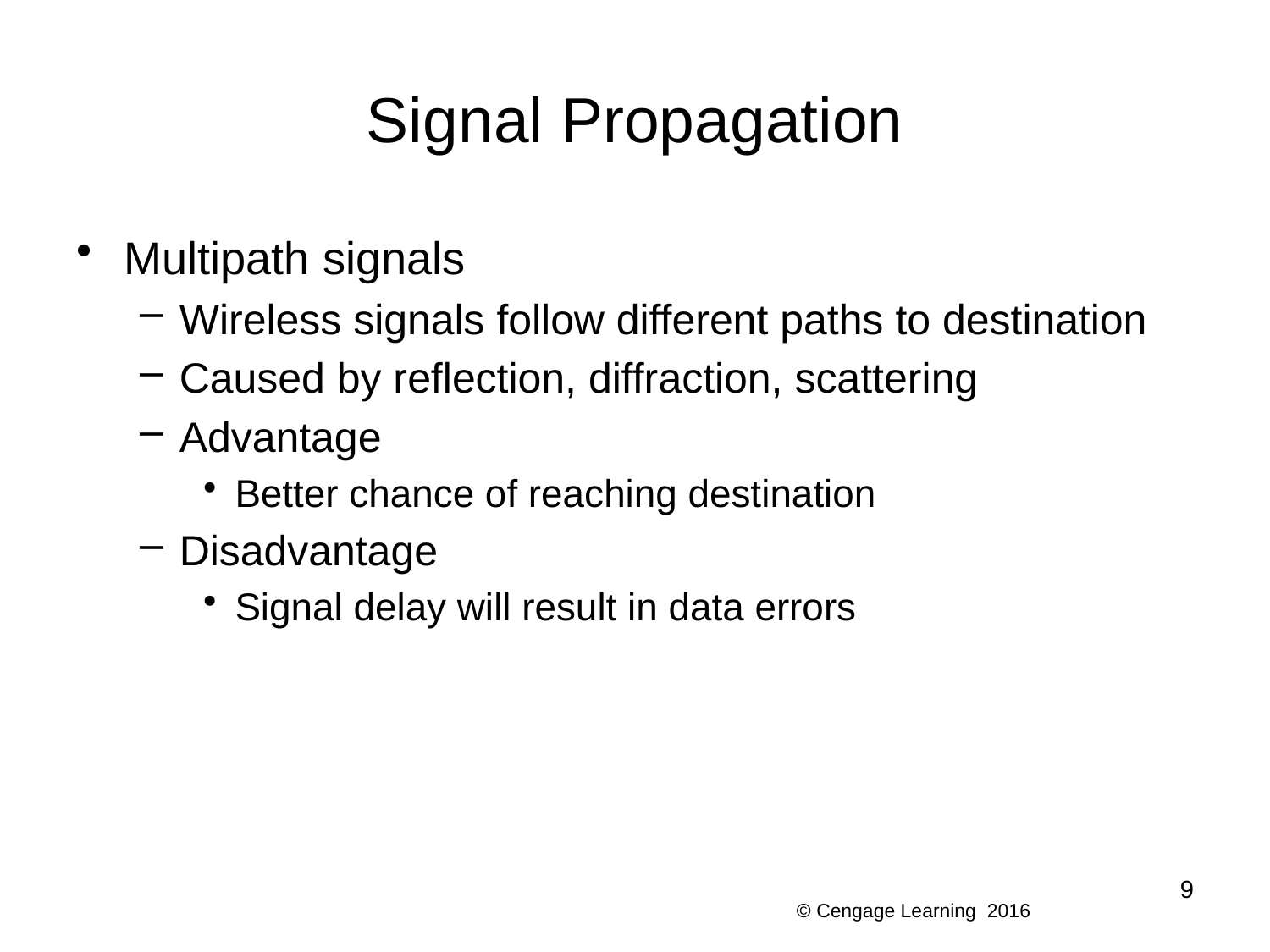

# Signal Propagation
Multipath signals
Wireless signals follow different paths to destination
Caused by reflection, diffraction, scattering
Advantage
Better chance of reaching destination
Disadvantage
Signal delay will result in data errors
9